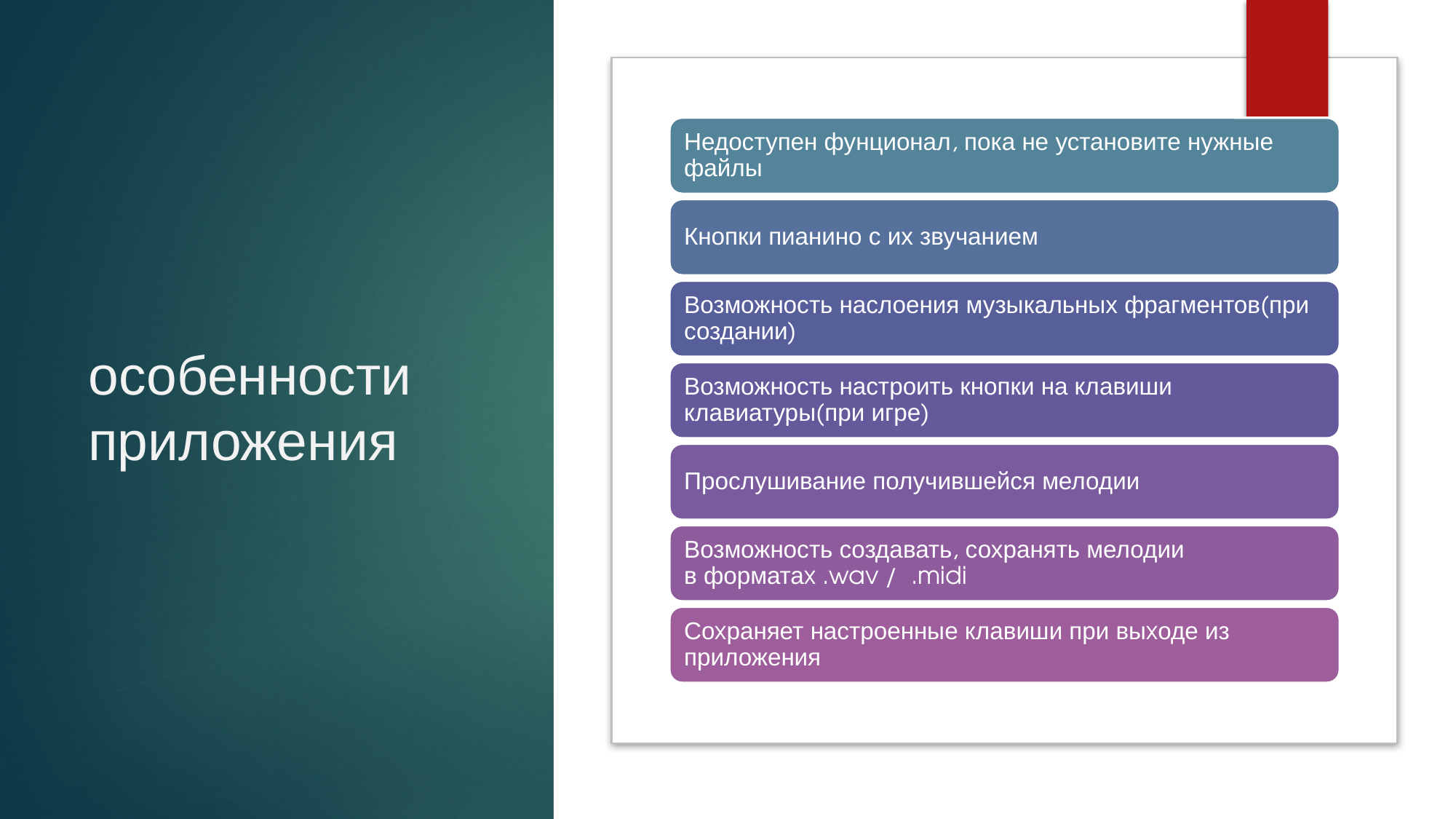

Недоступен фунционал, пока не установите нужные файлы
Кнопки пианино с их звучанием
Возможность наслоения музыкальных фрагментов(при создании)
Возможность настроить кнопки на клавиши клавиатуры(при игре)
Прослушивание получившейся мелодии
Возможность создавать, сохранять мелодии в форматаx .wav /  .midi
Соxраняет настроенные клавиши при выxоде из приложения
# особенности приложения